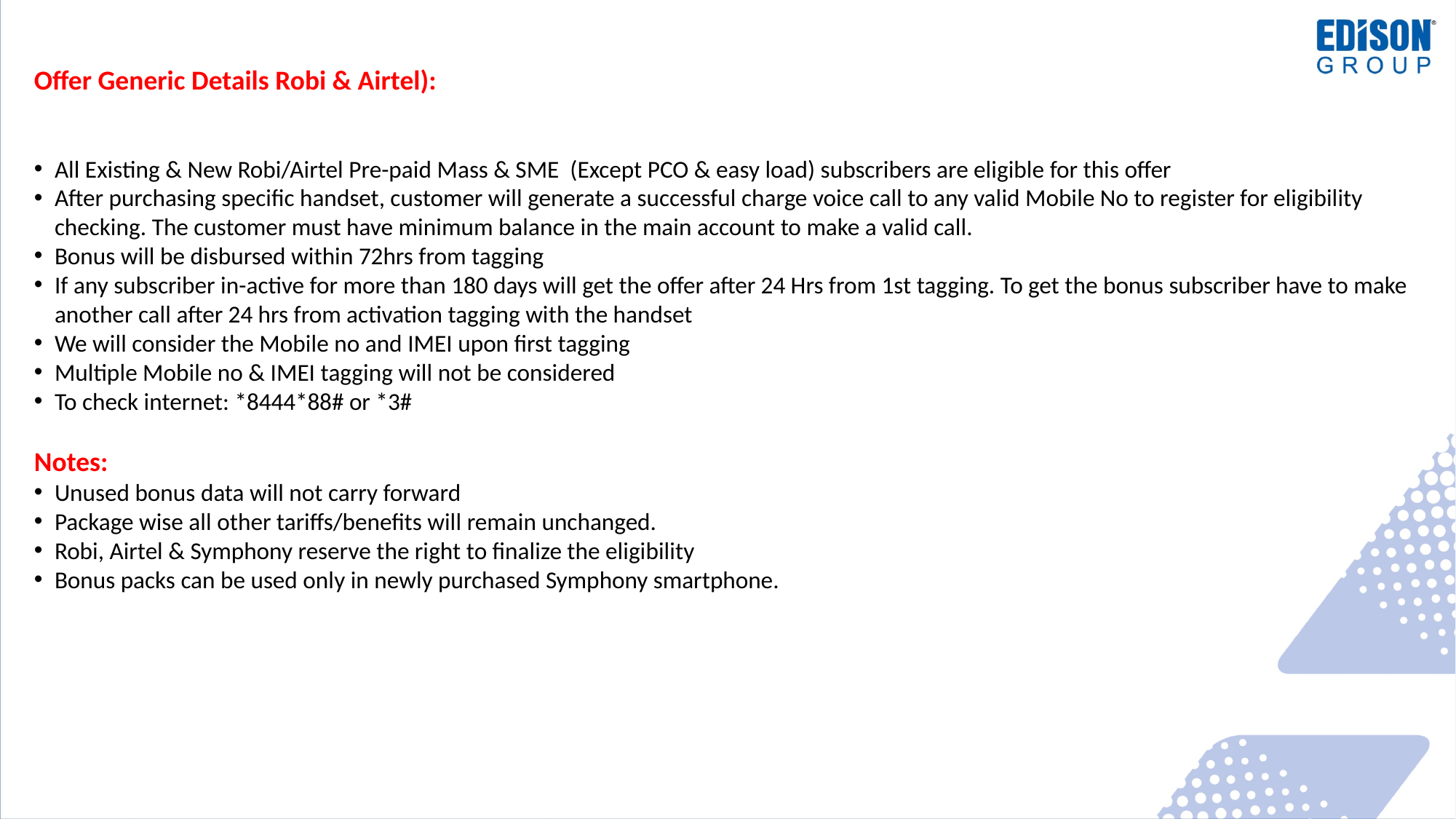

Offer Generic Details Robi & Airtel):

All Existing & New Robi/Airtel Pre-paid Mass & SME  (Except PCO & easy load) subscribers are eligible for this offer
After purchasing specific handset, customer will generate a successful charge voice call to any valid Mobile No to register for eligibility checking. The customer must have minimum balance in the main account to make a valid call.
Bonus will be disbursed within 72hrs from tagging
If any subscriber in-active for more than 180 days will get the offer after 24 Hrs from 1st tagging. To get the bonus subscriber have to make another call after 24 hrs from activation tagging with the handset
We will consider the Mobile no and IMEI upon first tagging
Multiple Mobile no & IMEI tagging will not be considered
To check internet: *8444*88# or *3#

Notes:
Unused bonus data will not carry forward
Package wise all other tariffs/benefits will remain unchanged.
Robi, Airtel & Symphony reserve the right to finalize the eligibility
Bonus packs can be used only in newly purchased Symphony smartphone.